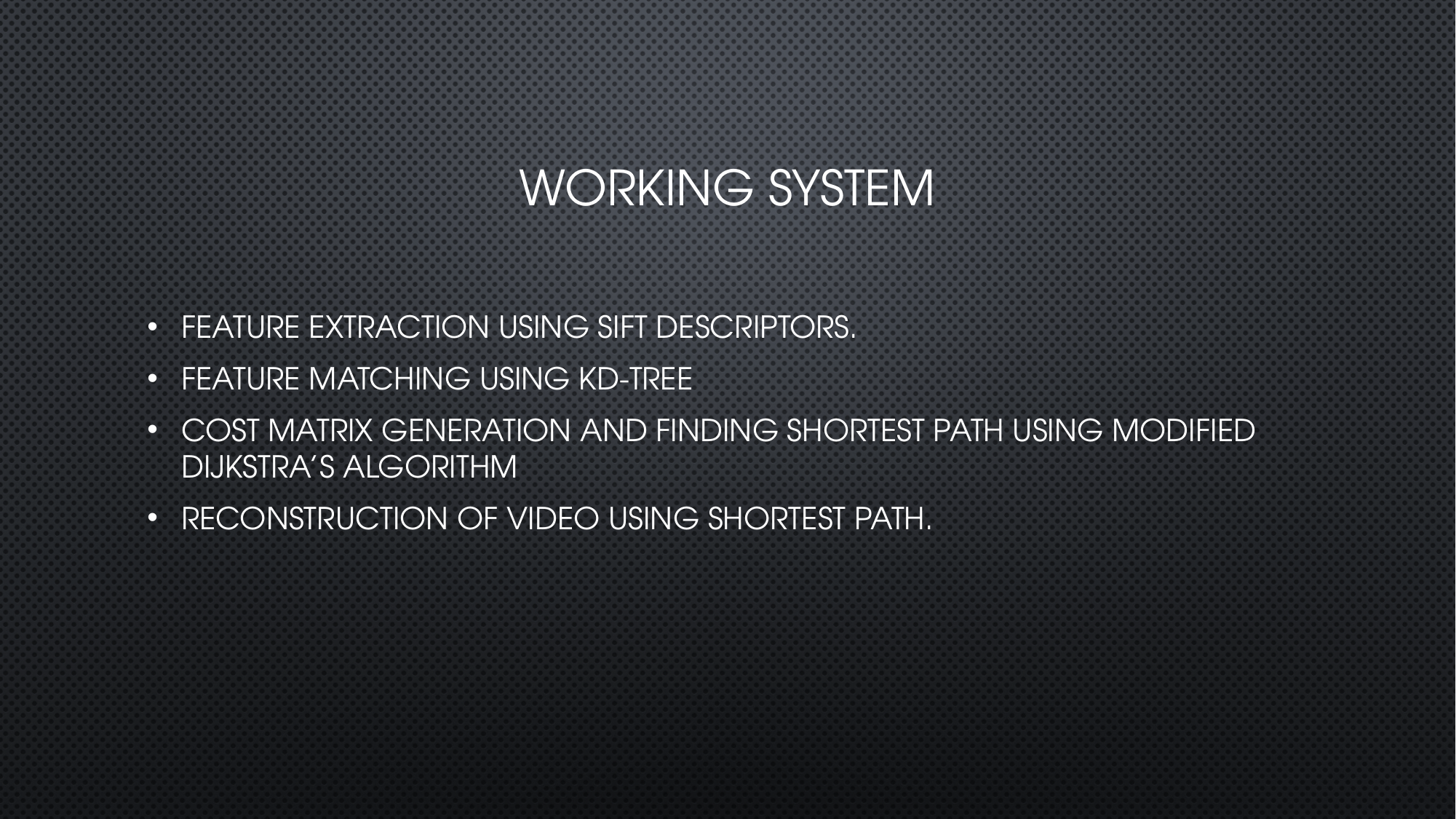

# Working system
Feature extraction using sift descriptors.
Feature matching using kd-tree
Cost matrix generation and finding shortest path using modified dijkstra’s algorithm
Reconstruction of video using shortest path.